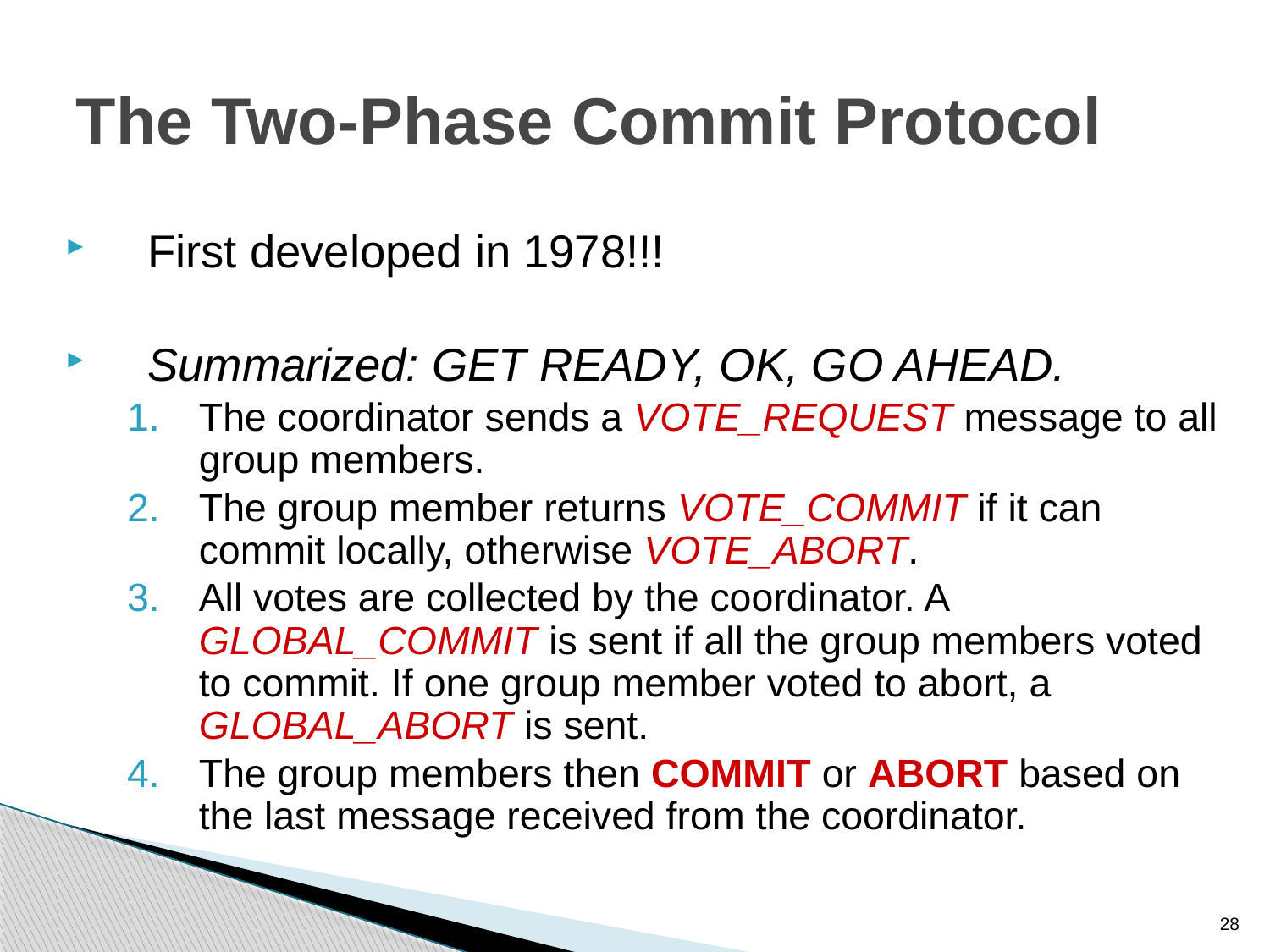

# The Two-Phase Commit Protocol
First developed in 1978!!!

Summarized: GET READY, OK, GO AHEAD.
The coordinator sends a VOTE_REQUEST message to all group members.
The group member returns VOTE_COMMIT if it can commit locally, otherwise VOTE_ABORT.
All votes are collected by the coordinator. A GLOBAL_COMMIT is sent if all the group members voted to commit. If one group member voted to abort, a GLOBAL_ABORT is sent.
The group members then COMMIT or ABORT based on the last message received from the coordinator.
28